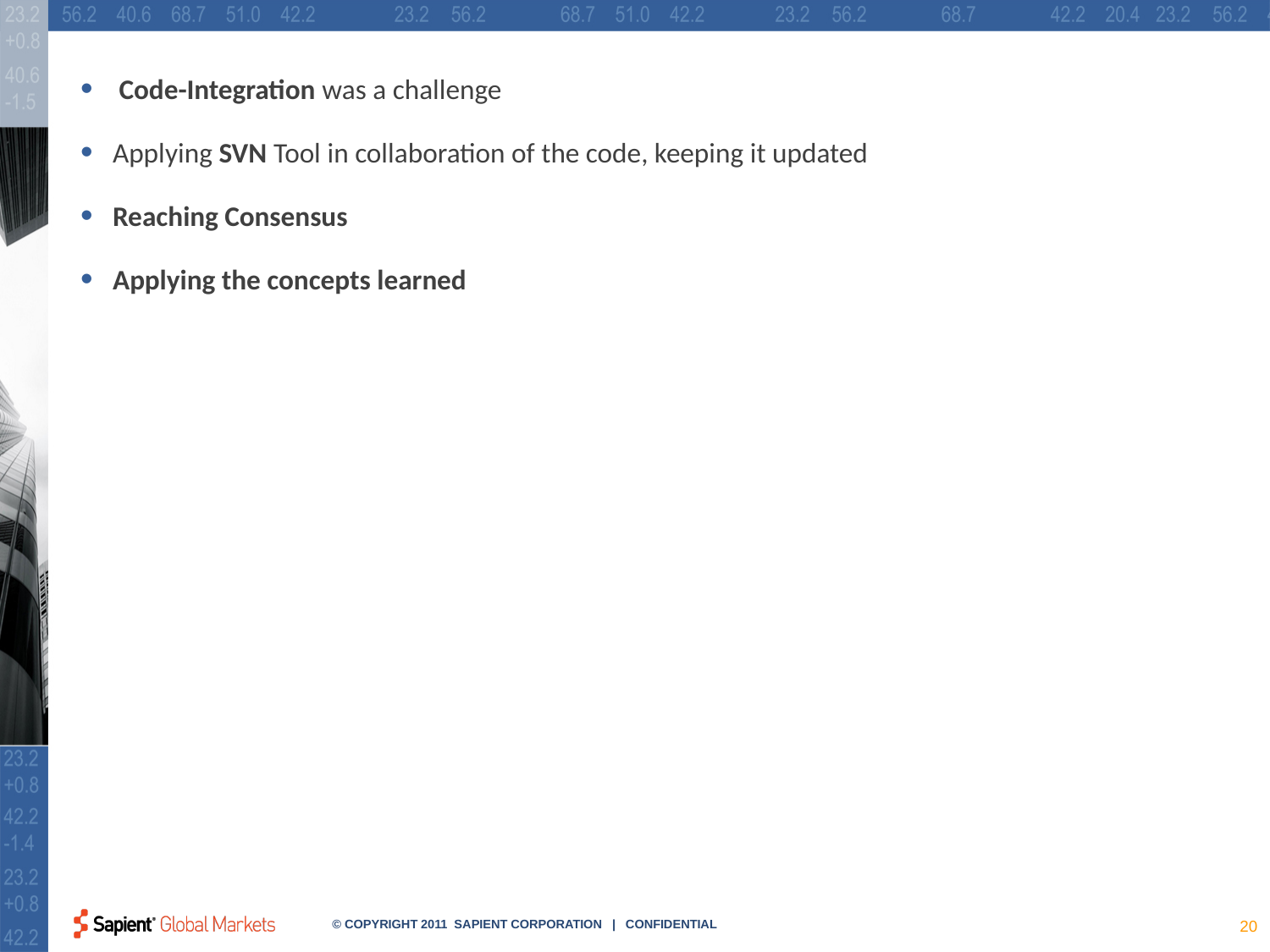

Code-Integration was a challenge

Applying SVN Tool in collaboration of the code, keeping it updated

Reaching Consensus

Applying the concepts learned